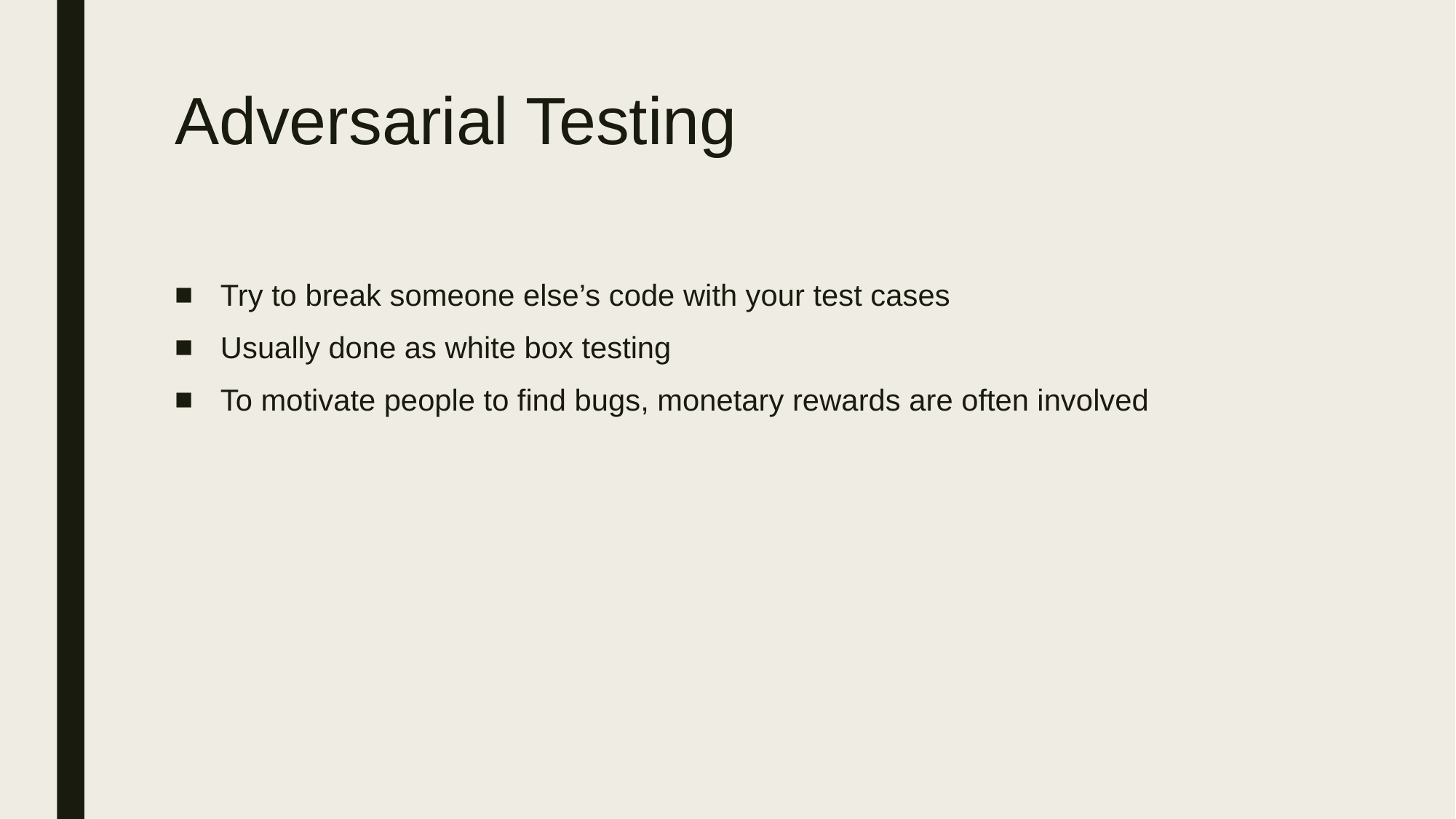

# Adversarial Testing
Try to break someone else’s code with your test cases
Usually done as white box testing
To motivate people to find bugs, monetary rewards are often involved